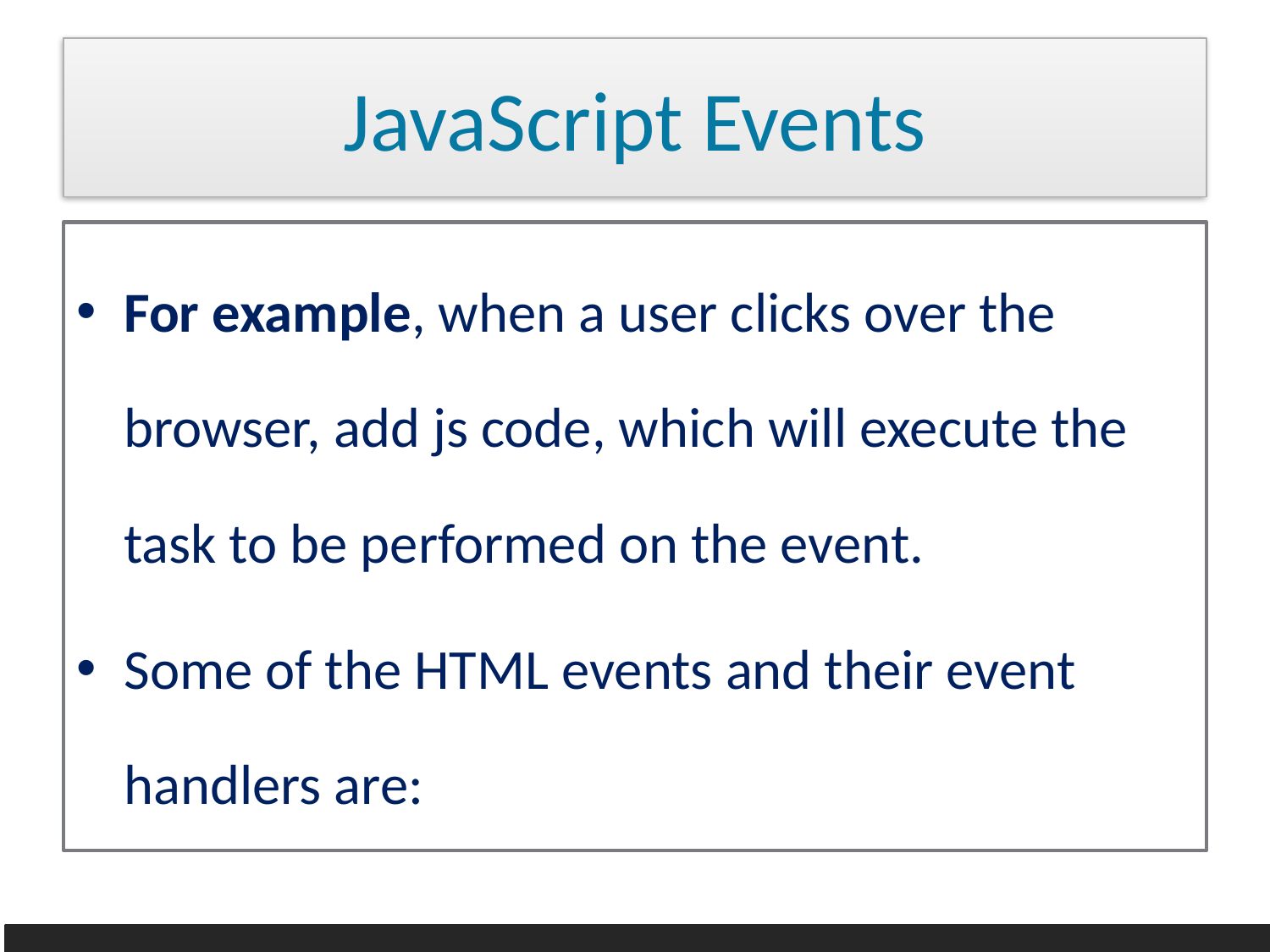

# JavaScript Events
For example, when a user clicks over the browser, add js code, which will execute the task to be performed on the event.
Some of the HTML events and their event handlers are: